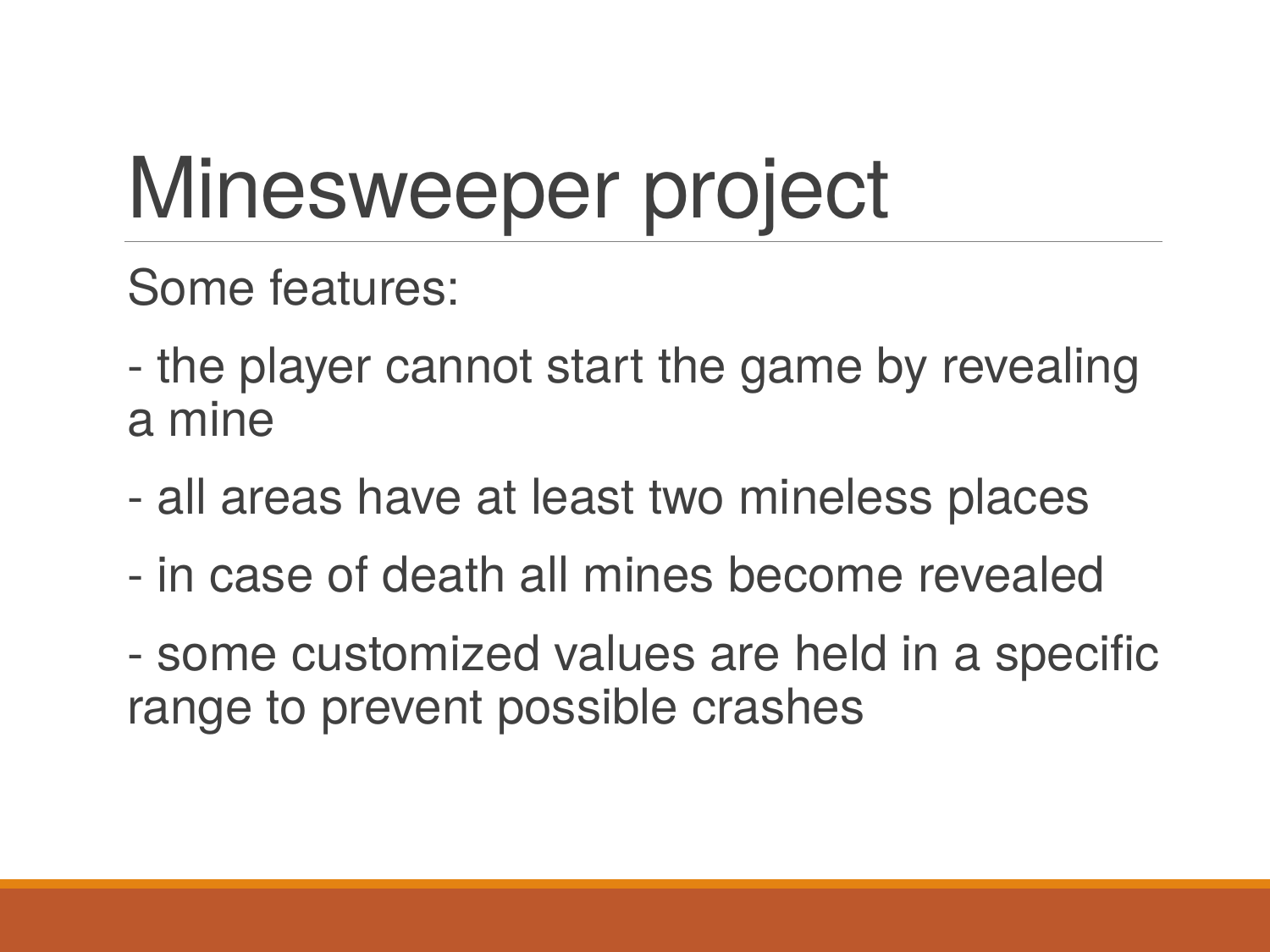

# Minesweeper project
Some features:
- the player cannot start the game by revealing a mine
- all areas have at least two mineless places
- in case of death all mines become revealed
- some customized values are held in a specific range to prevent possible crashes